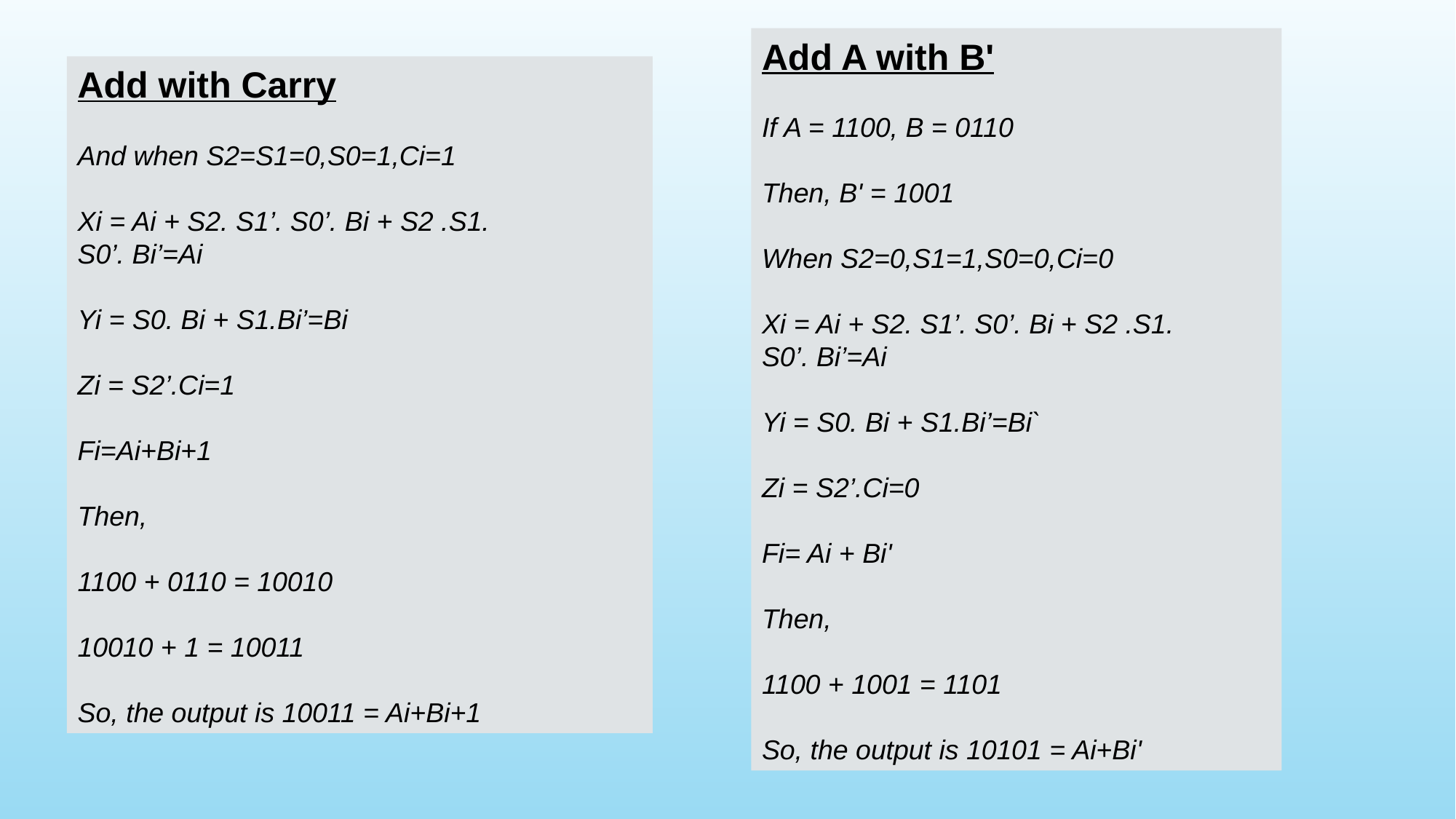

Add A with B'

If A = 1100, B = 0110

Then, B' = 1001

When S2=0,S1=1,S0=0,Ci=0

Xi = Ai + S2. S1’. S0’. Bi + S2 .S1.
S0’. Bi’=Ai

Yi = S0. Bi + S1.Bi’=Bi`

Zi = S2’.Ci=0

Fi= Ai + Bi'

Then,

1100 + 1001 = 1101

So, the output is 10101 = Ai+Bi'
Add with Carry

And when S2=S1=0,S0=1,Ci=1

Xi = Ai + S2. S1’. S0’. Bi + S2 .S1.
S0’. Bi’=Ai

Yi = S0. Bi + S1.Bi’=Bi

Zi = S2’.Ci=1

Fi=Ai+Bi+1

Then,

1100 + 0110 = 10010

10010 + 1 = 10011

So, the output is 10011 = Ai+Bi+1